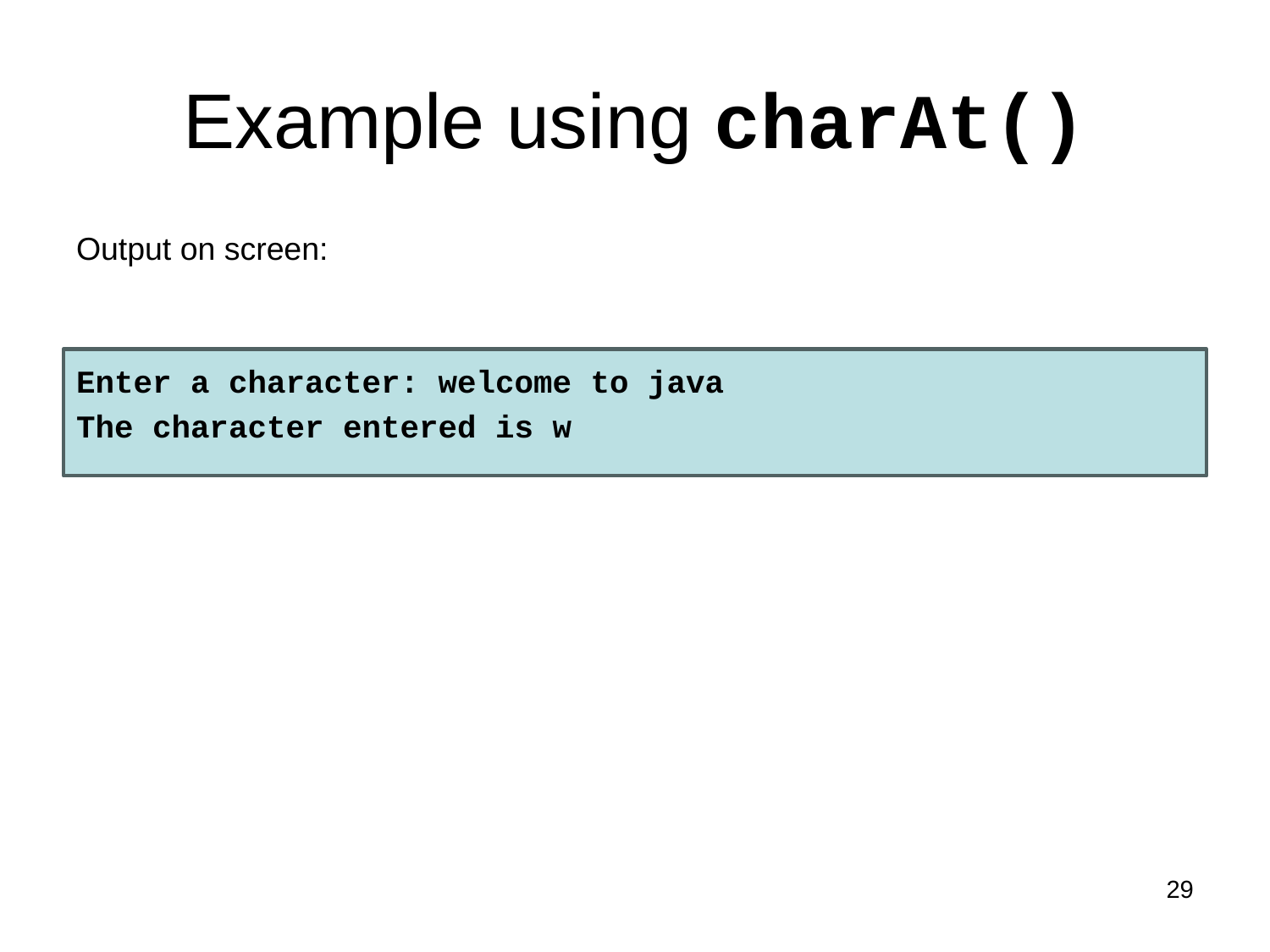

# Example using charAt()
Output on screen:

Enter a character: welcome to java
The character entered is w

29